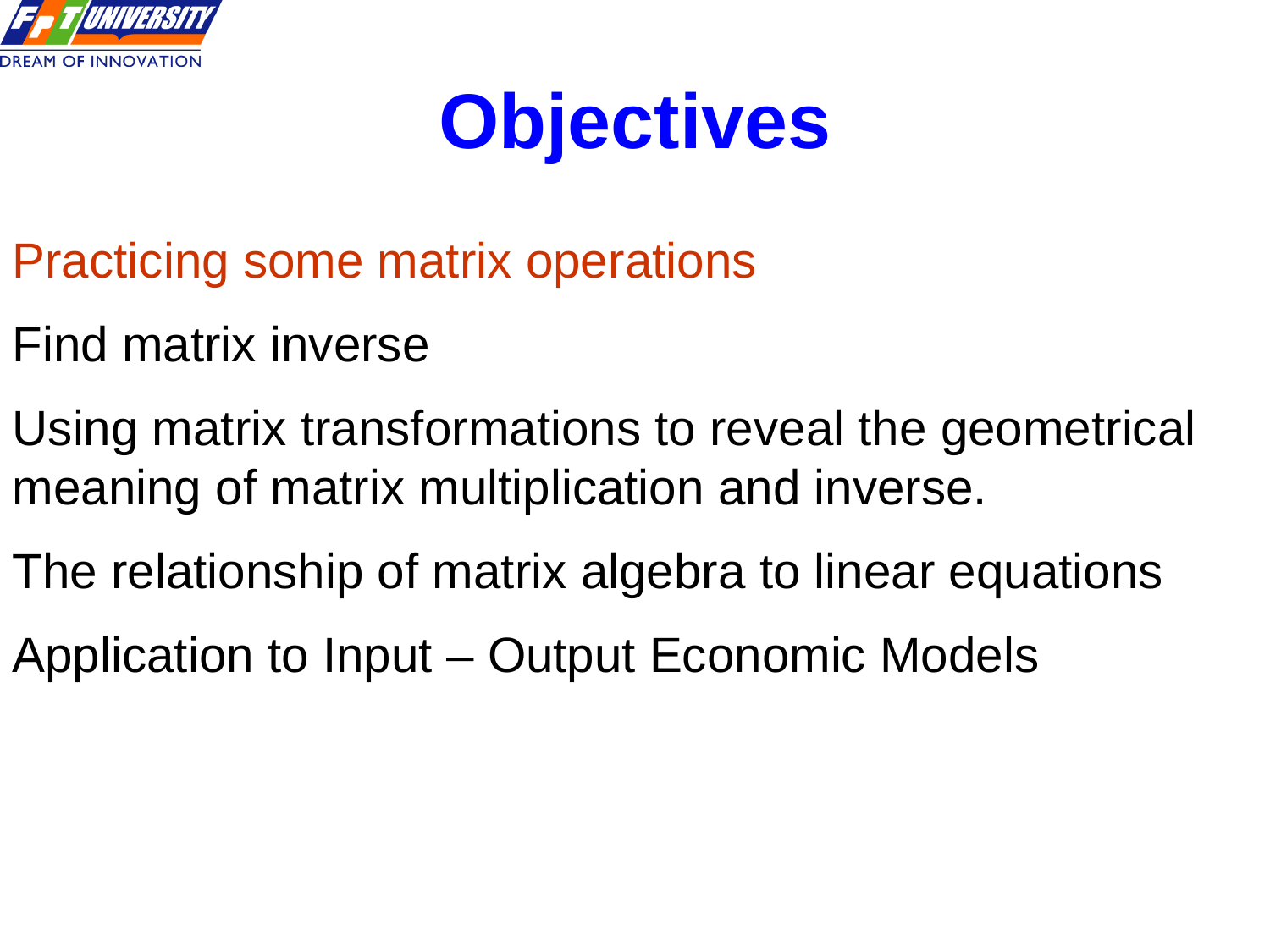

# Objectives
Practicing some matrix operations
Find matrix inverse
Using matrix transformations to reveal the geometrical meaning of matrix multiplication and inverse.
The relationship of matrix algebra to linear equations
Application to Input – Output Economic Models